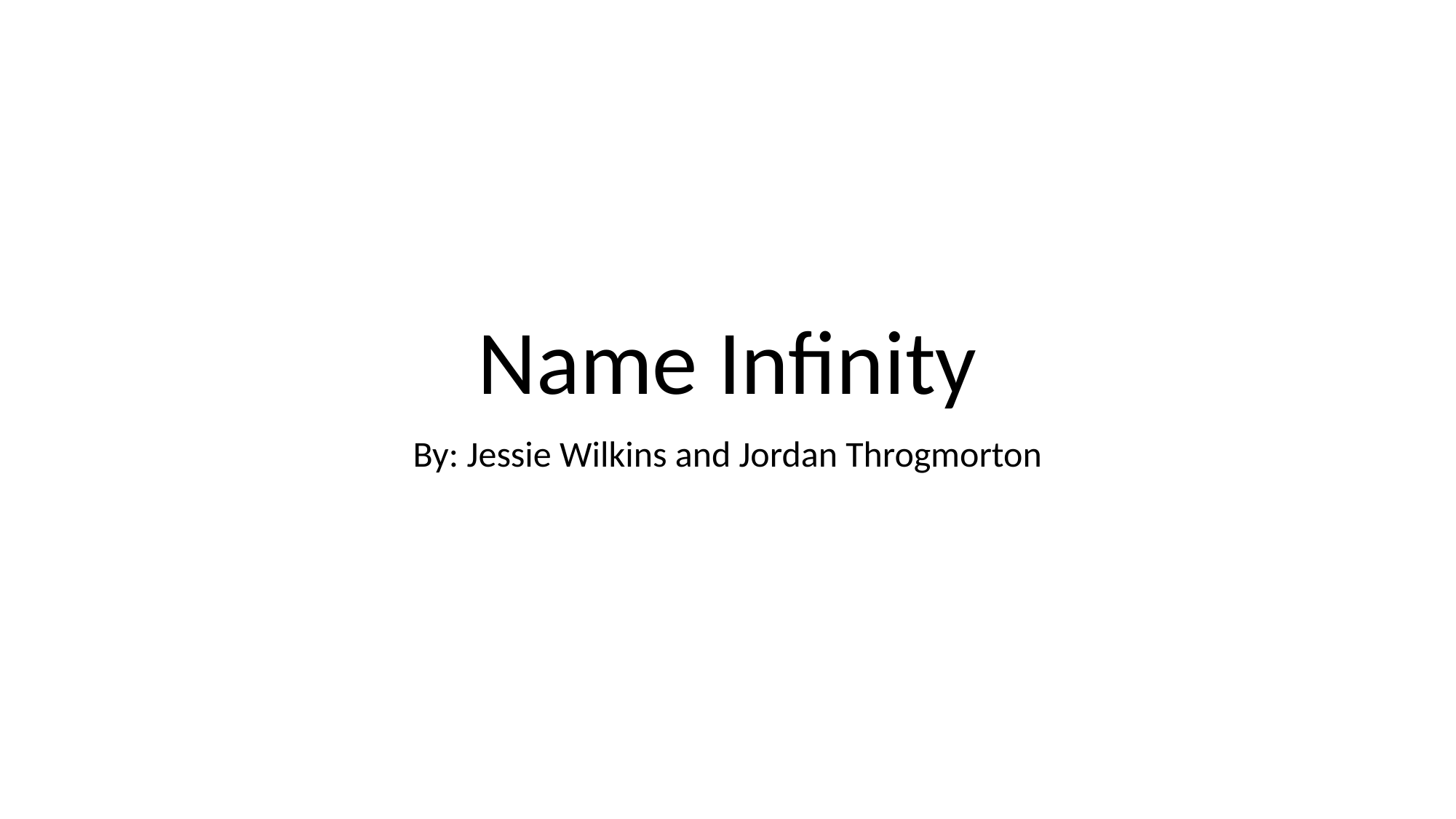

# Name Infinity
By: Jessie Wilkins and Jordan Throgmorton